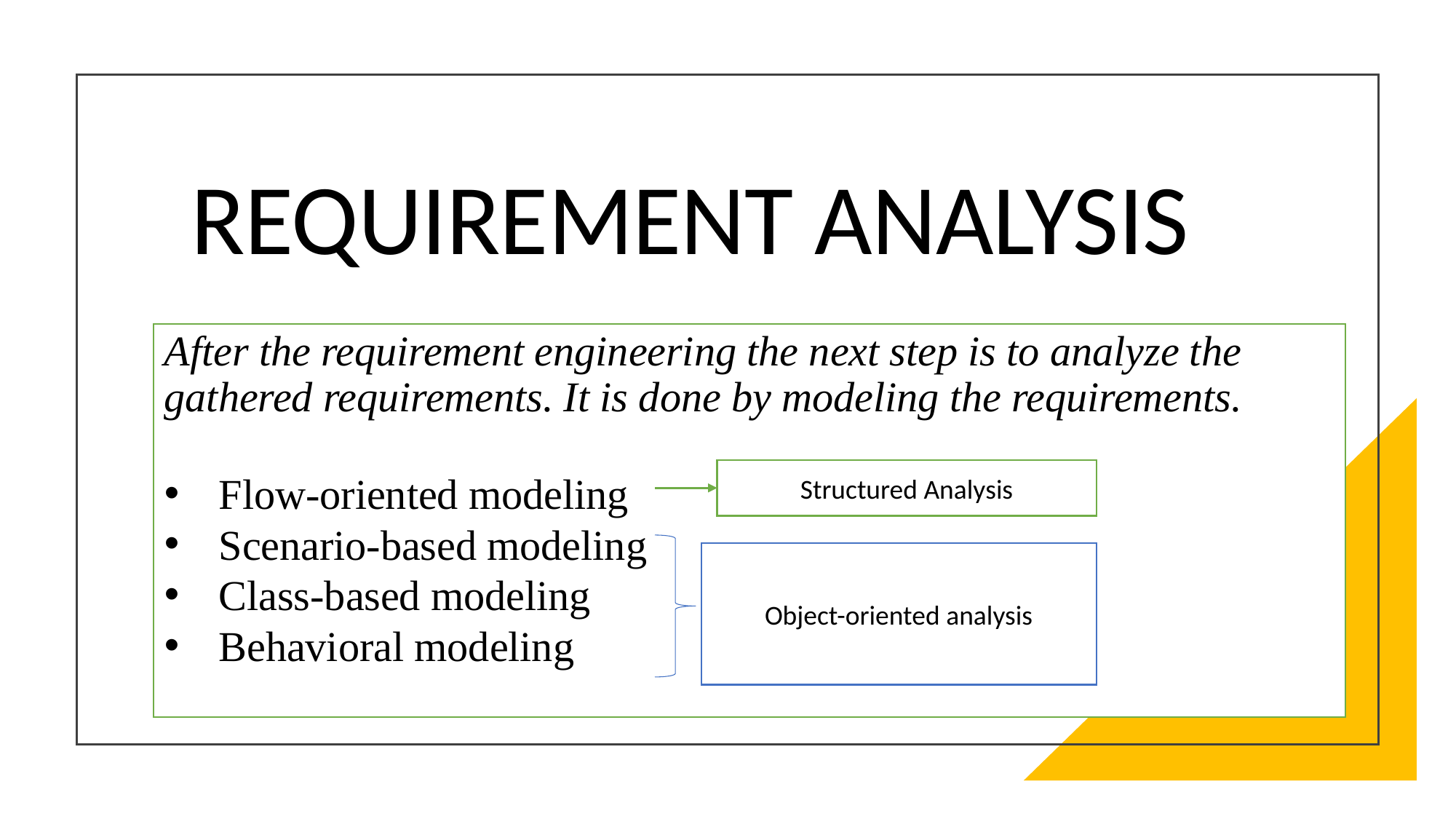

# REQUIREMENT ANALYSIS
After the requirement engineering the next step is to analyze the gathered requirements. It is done by modeling the requirements.

Flow-oriented modeling
Scenario-based modeling
Class-based modeling
Behavioral modeling

Structured Analysis

Object-oriented analysis